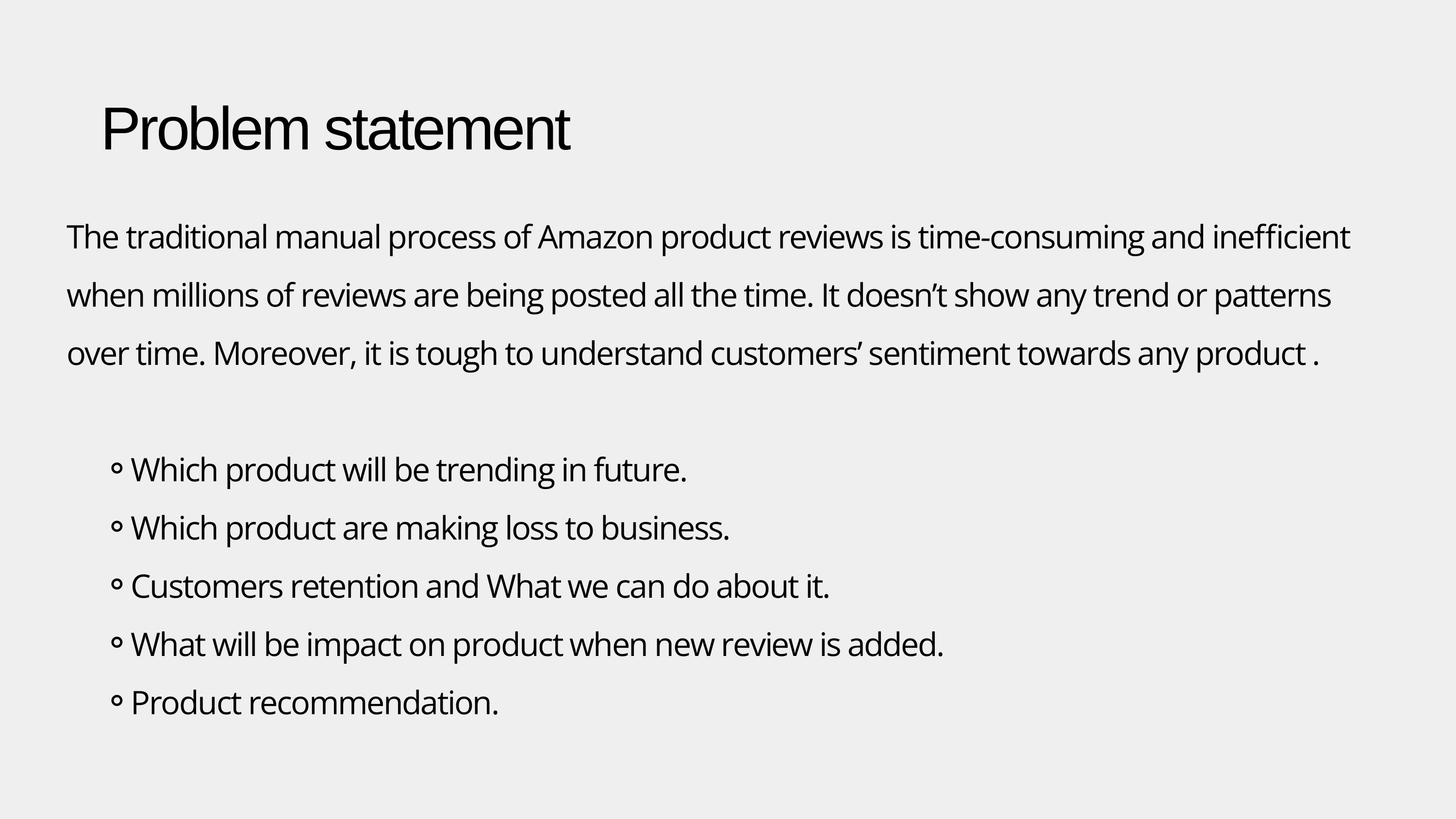

Problem statement
The traditional manual process of Amazon product reviews is time-consuming and inefficient when millions of reviews are being posted all the time. It doesn’t show any trend or patterns over time. Moreover, it is tough to understand customers’ sentiment towards any product .

Which product will be trending in future.
Which product are making loss to business.
Customers retention and What we can do about it.
What will be impact on product when new review is added.
Product recommendation.